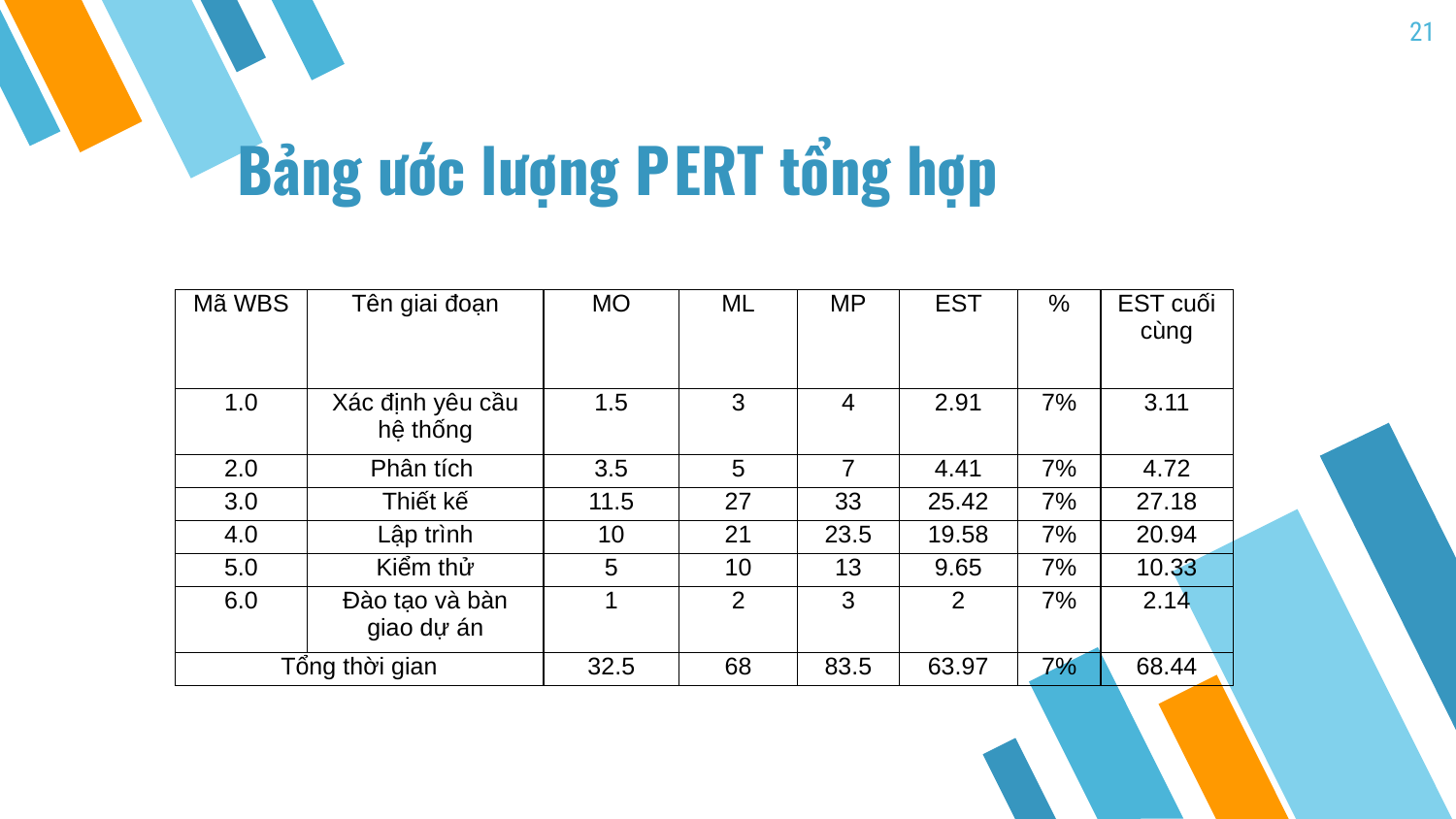

21
# Bảng ước lượng P	ERT tổng hợp
| Mã WBS | Tên giai đoạn | MO | ML | MP | EST | % | EST cuối cùng |
| --- | --- | --- | --- | --- | --- | --- | --- |
| 1.0 | Xác định yêu cầu hệ thống | 1.5 | 3 | 4 | 2.91 | 7% | 3.11 |
| 2.0 | Phân tích | 3.5 | 5 | 7 | 4.41 | 7% | 4.72 |
| 3.0 | Thiết kế | 11.5 | 27 | 33 | 25.42 | 7% | 27.18 |
| 4.0 | Lập trình | 10 | 21 | 23.5 | 19.58 | 7% | 20.94 |
| 5.0 | Kiểm thử | 5 | 10 | 13 | 9.65 | 7% | 10.33 |
| 6.0 | Đào tạo và bàn giao dự án | 1 | 2 | 3 | 2 | 7% | 2.14 |
| Tổng thời gian |  | 32.5 | 68 | 83.5 | 63.97 | 7% | 68.44 |